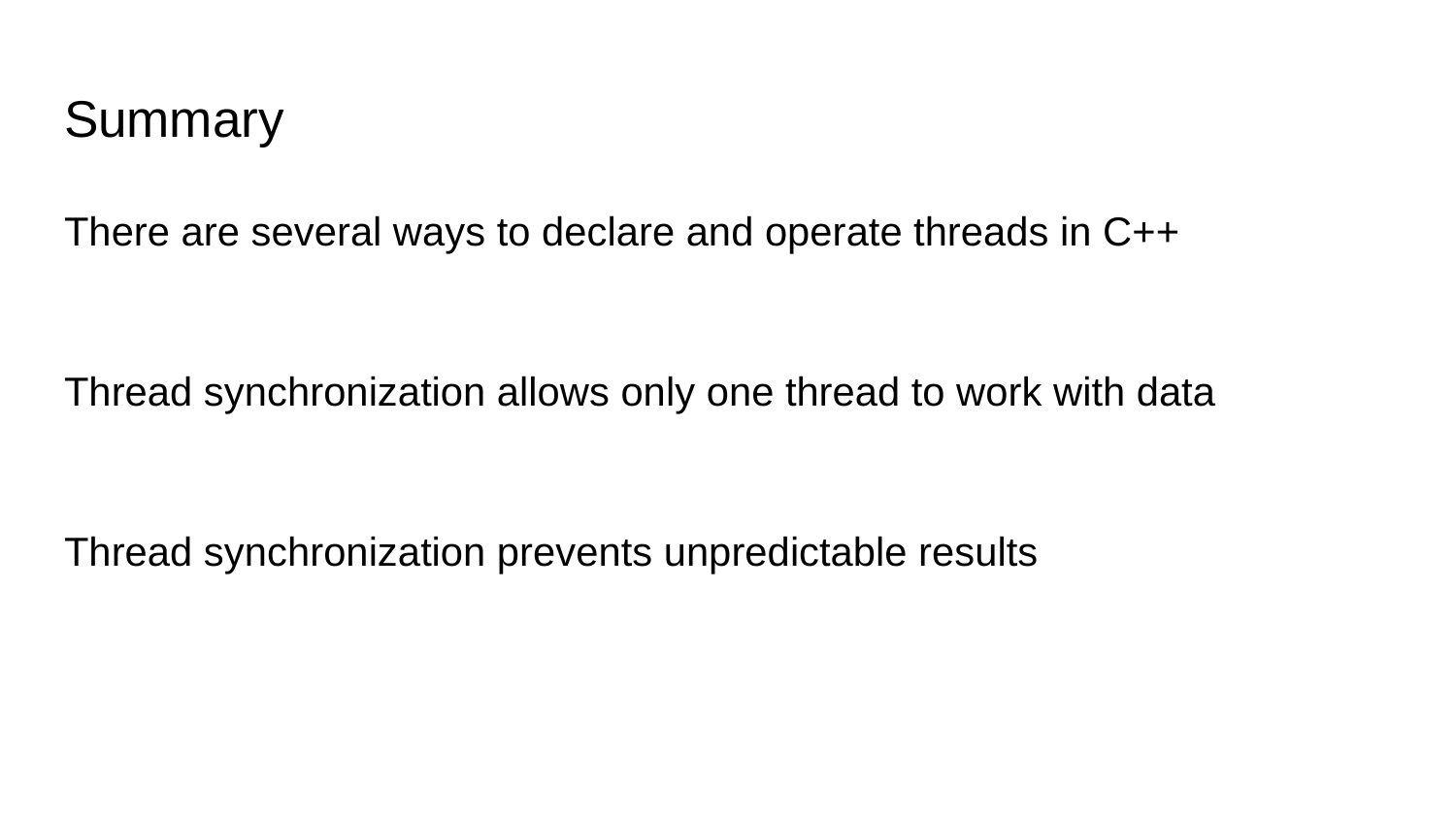

# Summary
There are several ways to declare and operate threads in C++

Thread synchronization allows only one thread to work with data

Thread synchronization prevents unpredictable results